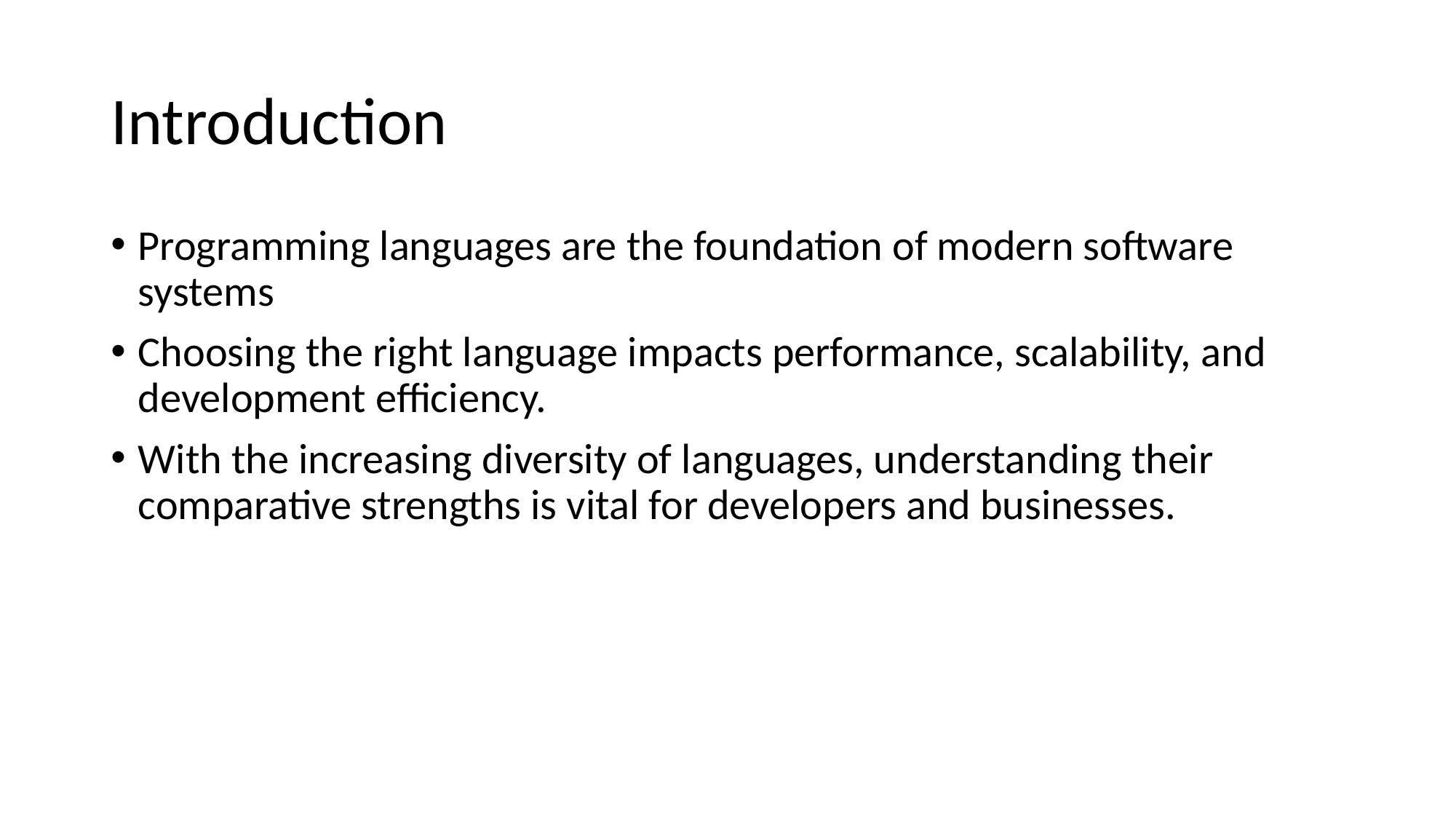

# Introduction
Programming languages are the foundation of modern software systems
Choosing the right language impacts performance, scalability, and development efficiency.
With the increasing diversity of languages, understanding their comparative strengths is vital for developers and businesses.